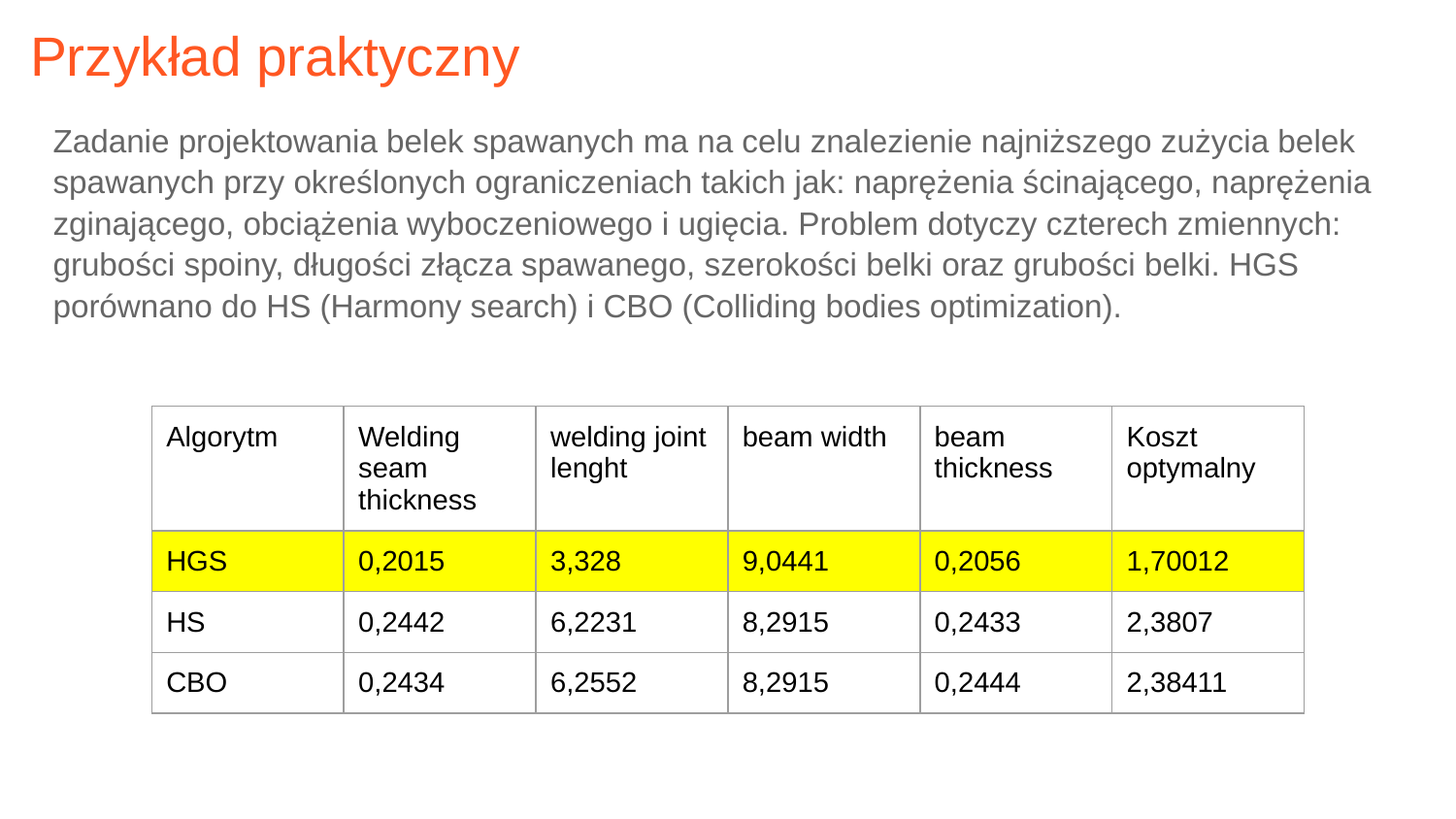

# Przykład praktyczny
Zadanie projektowania belek spawanych ma na celu znalezienie najniższego zużycia belek spawanych przy określonych ograniczeniach takich jak: naprężenia ścinającego, naprężenia zginającego, obciążenia wyboczeniowego i ugięcia. Problem dotyczy czterech zmiennych: grubości spoiny, długości złącza spawanego, szerokości belki oraz grubości belki. HGS porównano do HS (Harmony search) i CBO (Colliding bodies optimization).
| Algorytm | Welding seam thickness | welding joint lenght | beam width | beam thickness | Koszt optymalny |
| --- | --- | --- | --- | --- | --- |
| HGS | 0,2015 | 3,328 | 9,0441 | 0,2056 | 1,70012 |
| HS | 0,2442 | 6,2231 | 8,2915 | 0,2433 | 2,3807 |
| CBO | 0,2434 | 6,2552 | 8,2915 | 0,2444 | 2,38411 |